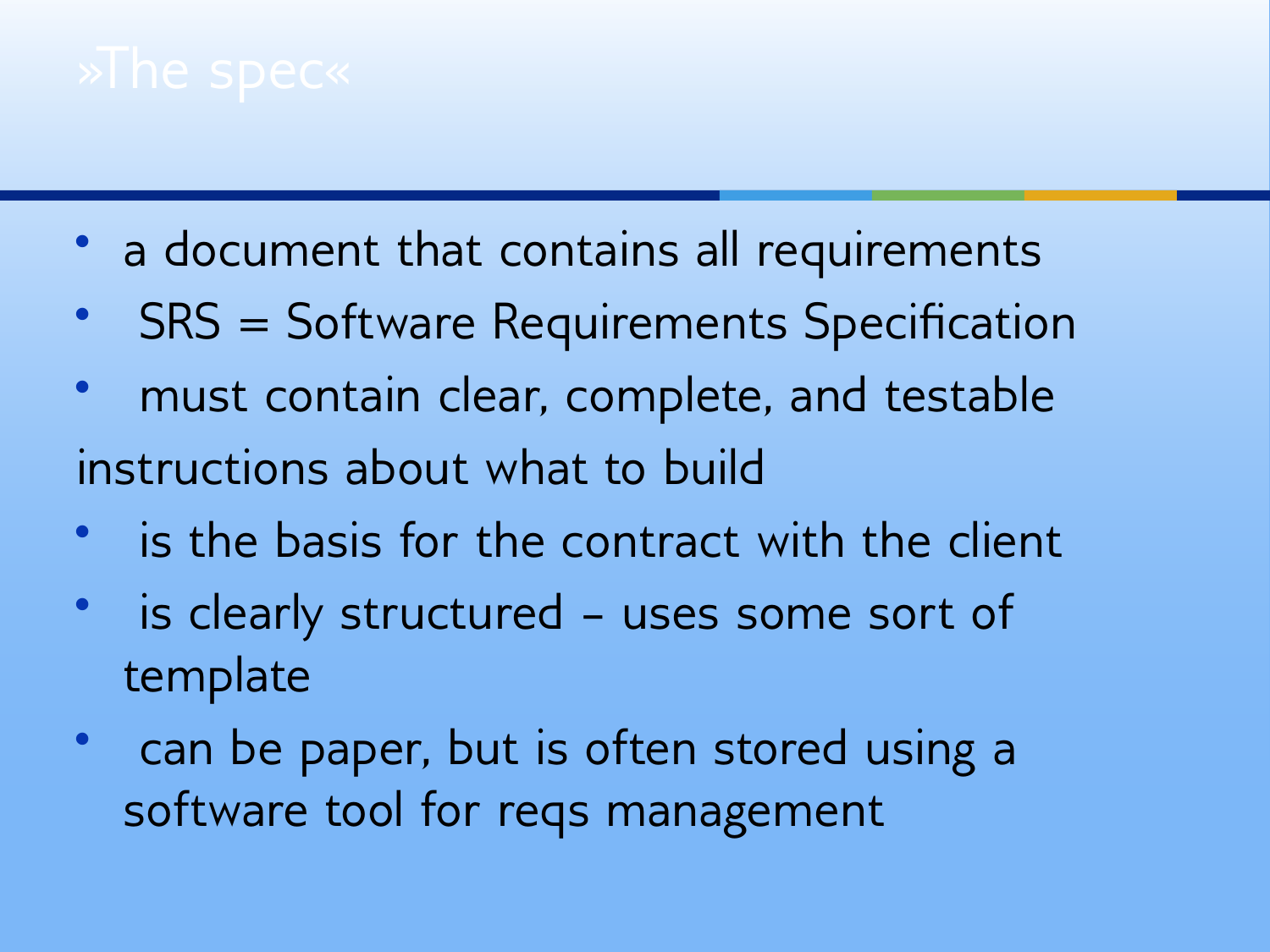

# »The spec«
a document that contains all requirements
 SRS = Software Requirements Specification
 must contain clear, complete, and testable
instructions about what to build
 is the basis for the contract with the client
 is clearly structured – uses some sort of template
 can be paper, but is often stored using a software tool for reqs management